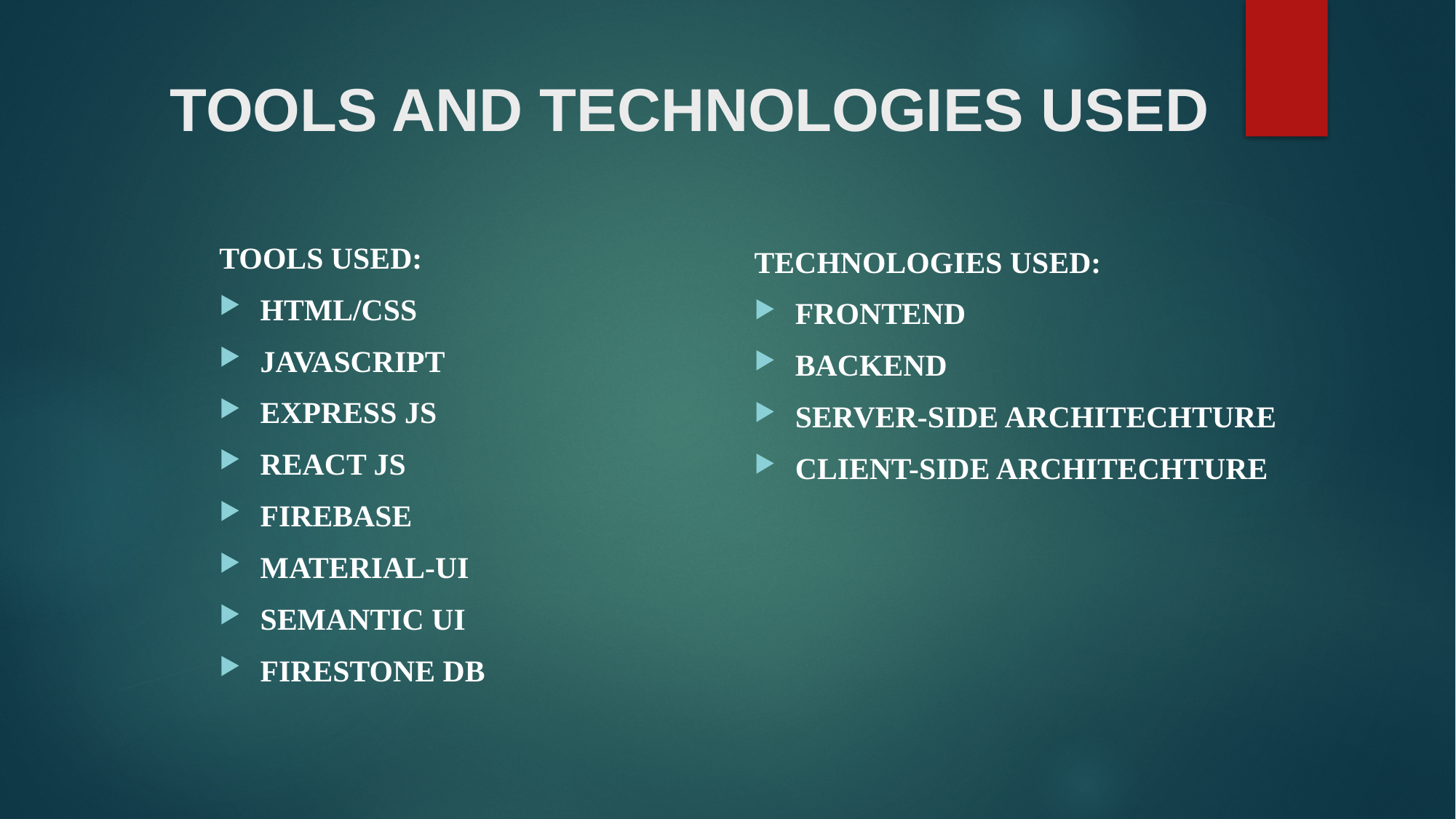

# TOOLS AND TECHNOLOGIES USED
TOOLS USED:
HTML/CSS
JAVASCRIPT
EXPRESS JS
REACT JS
FIREBASE
MATERIAL-UI
SEMANTIC UI
FIRESTONE DB
TECHNOLOGIES USED:
FRONTEND
BACKEND
SERVER-SIDE ARCHITECHTURE
CLIENT-SIDE ARCHITECHTURE